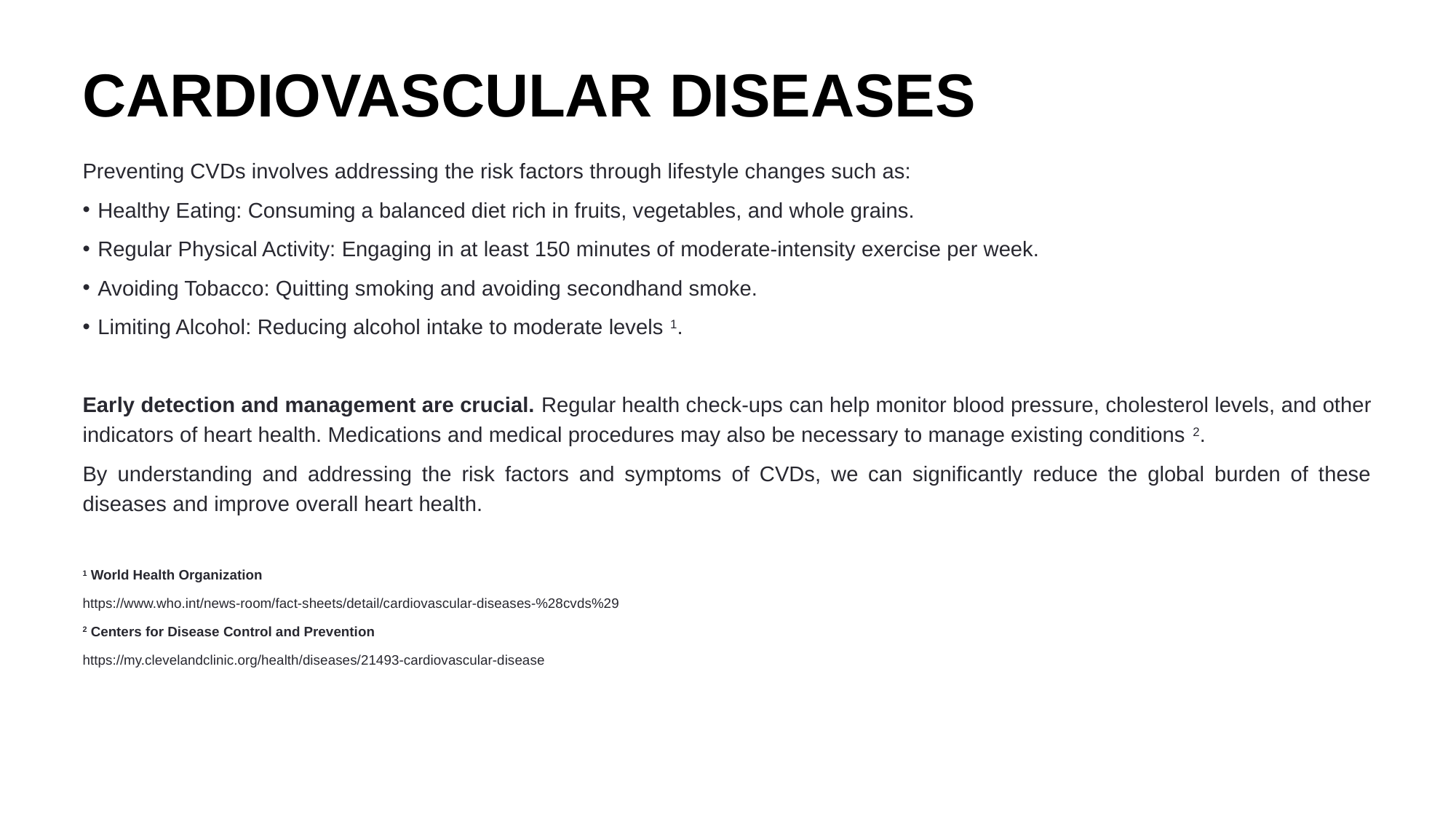

# CARDIOVASCULAR DISEASES
Preventing CVDs involves addressing the risk factors through lifestyle changes such as:
Healthy Eating: Consuming a balanced diet rich in fruits, vegetables, and whole grains.
Regular Physical Activity: Engaging in at least 150 minutes of moderate-intensity exercise per week.
Avoiding Tobacco: Quitting smoking and avoiding secondhand smoke.
Limiting Alcohol: Reducing alcohol intake to moderate levels 1.

Early detection and management are crucial. Regular health check-ups can help monitor blood pressure, cholesterol levels, and other indicators of heart health. Medications and medical procedures may also be necessary to manage existing conditions 2.
By understanding and addressing the risk factors and symptoms of CVDs, we can significantly reduce the global burden of these diseases and improve overall heart health.

1 World Health Organization
https://www.who.int/news-room/fact-sheets/detail/cardiovascular-diseases-%28cvds%29
2 Centers for Disease Control and Prevention
https://my.clevelandclinic.org/health/diseases/21493-cardiovascular-disease